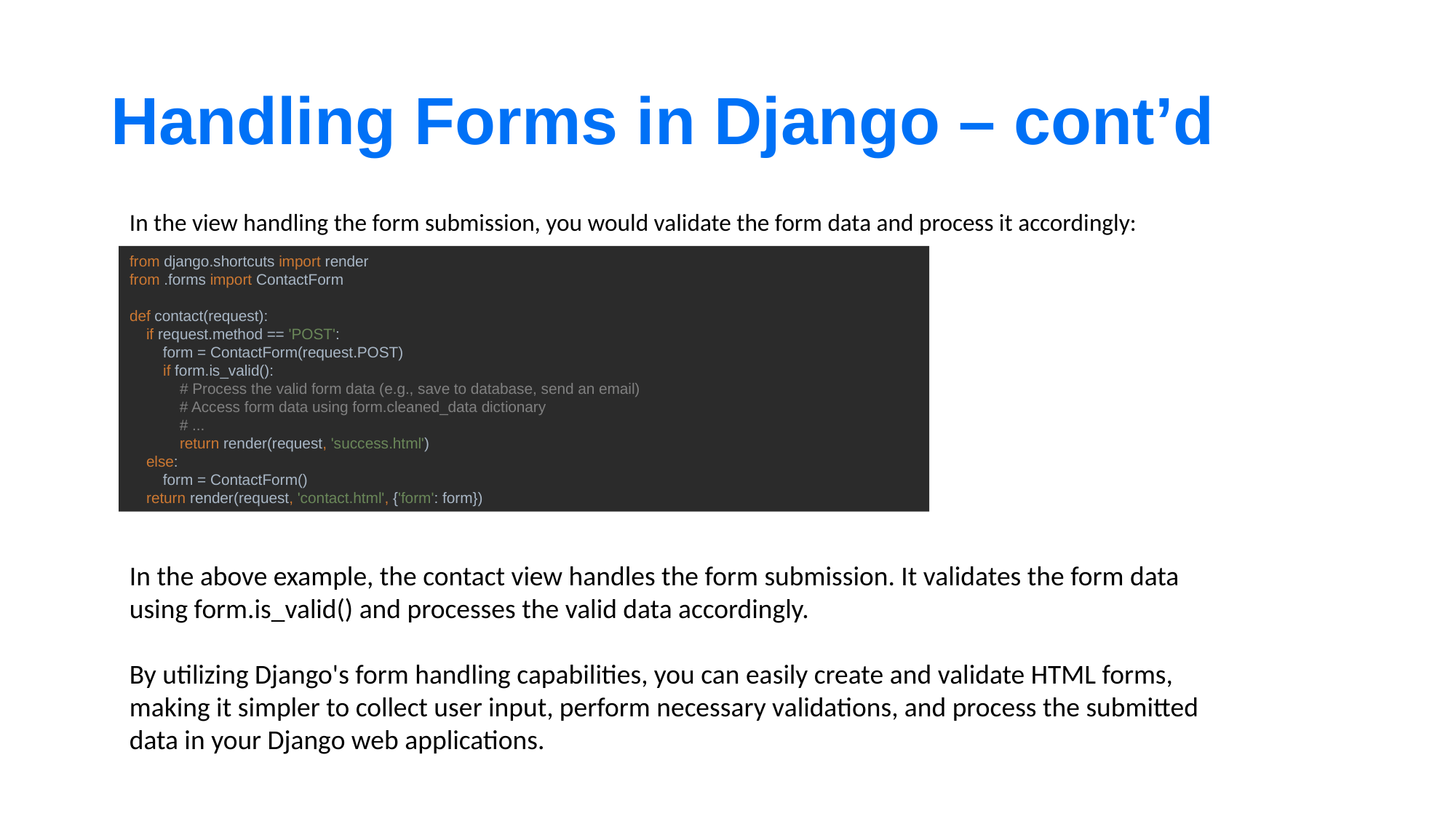

# Handling Forms in Django – cont’d
In the view handling the form submission, you would validate the form data and process it accordingly:
from django.shortcuts import render
from .forms import ContactForm
def contact(request):
    if request.method == 'POST':
        form = ContactForm(request.POST)
        if form.is_valid():
            # Process the valid form data (e.g., save to database, send an email)
            # Access form data using form.cleaned_data dictionary
            # ...
            return render(request, 'success.html')
    else:
        form = ContactForm()
    return render(request, 'contact.html', {'form': form})
In the above example, the contact view handles the form submission. It validates the form data using form.is_valid() and processes the valid data accordingly.

By utilizing Django's form handling capabilities, you can easily create and validate HTML forms, making it simpler to collect user input, perform necessary validations, and process the submitted data in your Django web applications.